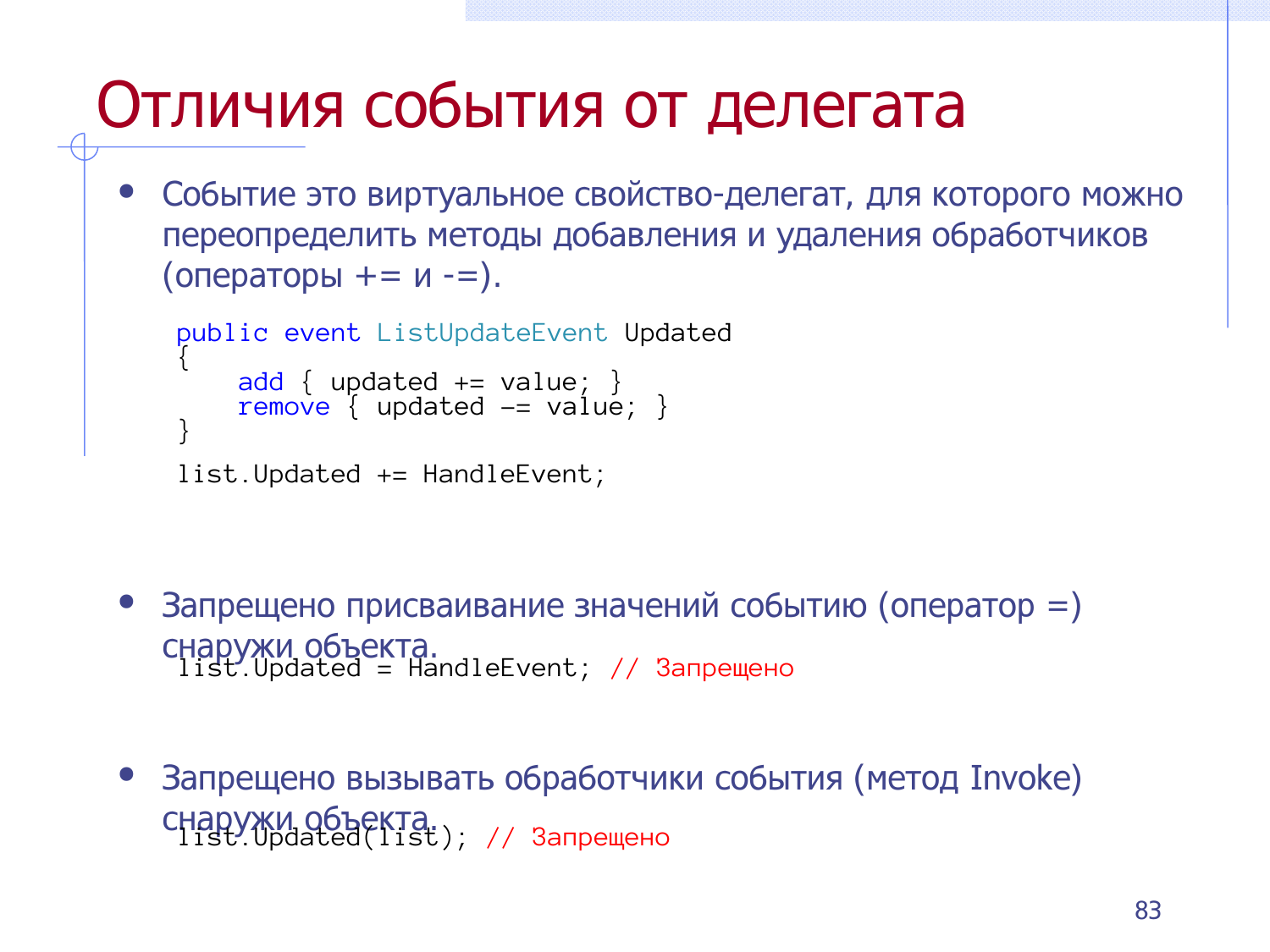

# Отличия события от делегата
Событие это виртуальное свойство-делегат, для которого можно переопределить методы добавления и удаления обработчиков (операторы += и -=).

Запрещено присваивание значений событию (оператор =) снаружи объекта.

Запрещено вызывать обработчики события (метод Invoke) снаружи объекта.
public event ListUpdateEvent Updated
{
    add { updated += value; }
    remove { updated -= value; }
}

list.Updated += HandleEvent;

list.Updated = HandleEvent; // Запрещено
list.Updated(list); // Запрещено
83